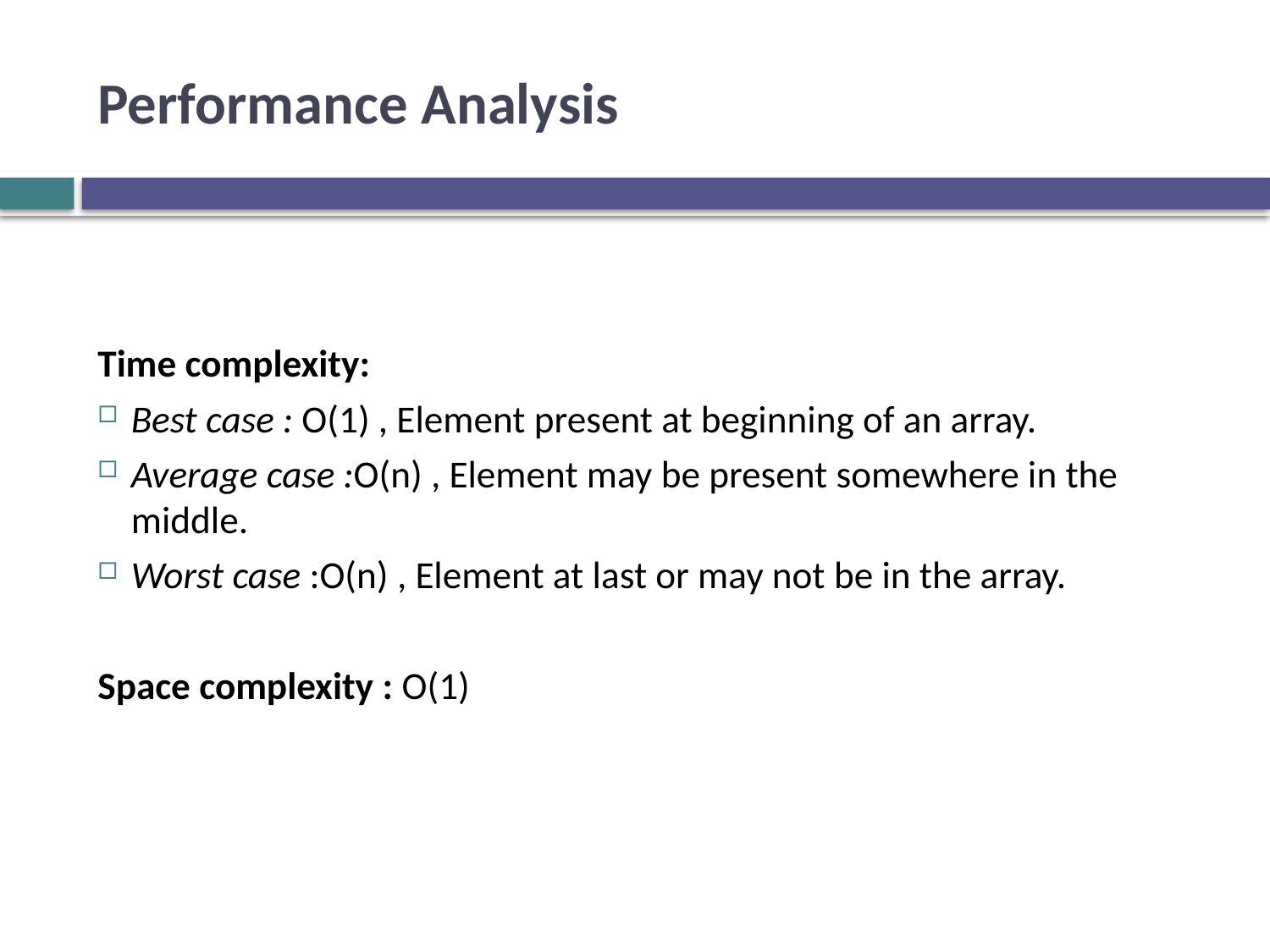

# Performance Analysis

Time complexity:
Best case : O(1) , Element present at beginning of an array.
Average case :O(n) , Element may be present somewhere in the middle.
Worst case :O(n) , Element at last or may not be in the array.

Space complexity : O(1)